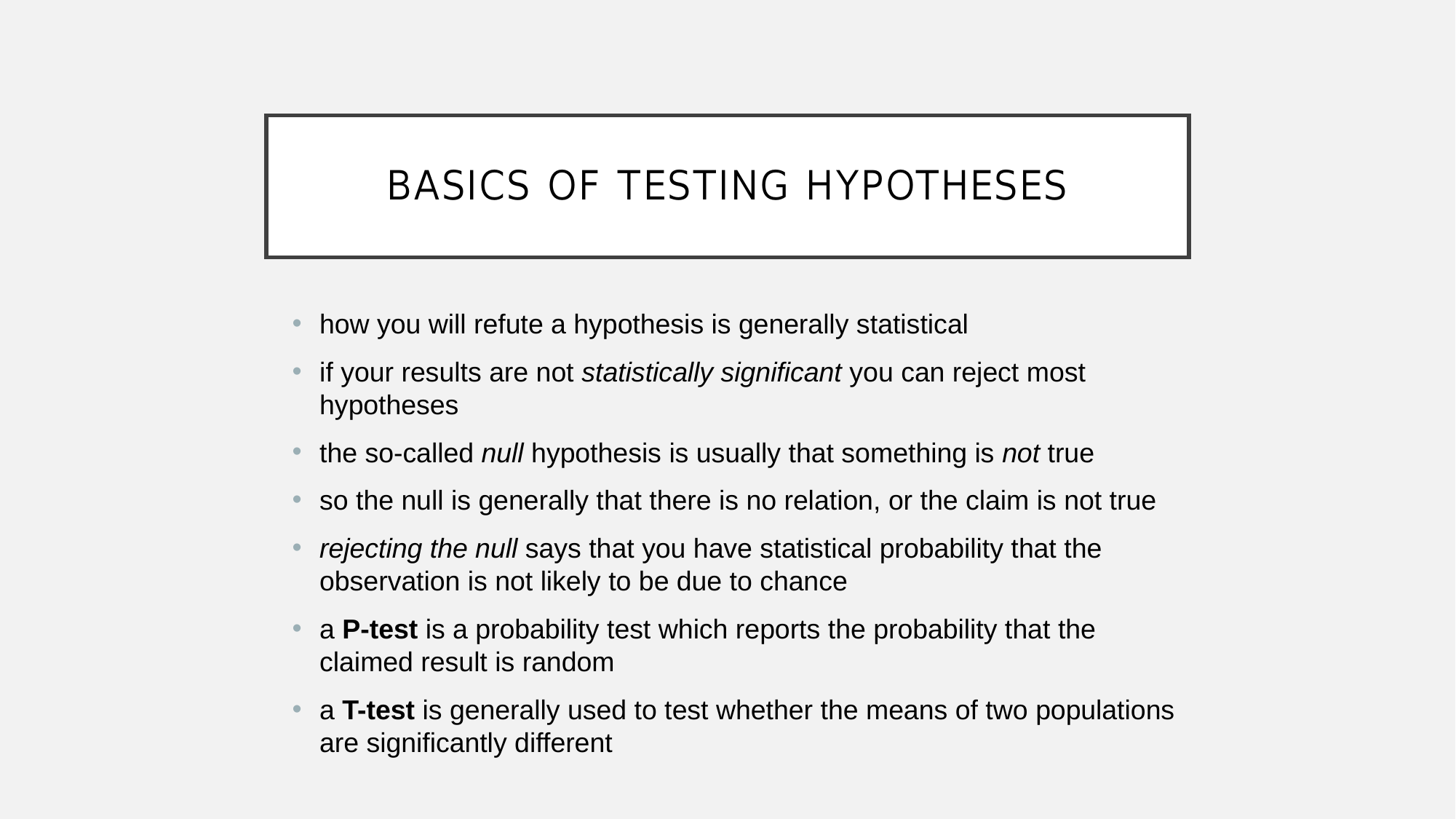

# Basics of testing hypotheses
how you will refute a hypothesis is generally statistical
if your results are not statistically significant you can reject most hypotheses
the so-called null hypothesis is usually that something is not true
so the null is generally that there is no relation, or the claim is not true
rejecting the null says that you have statistical probability that the observation is not likely to be due to chance
a P-test is a probability test which reports the probability that the claimed result is random
a T-test is generally used to test whether the means of two populations are significantly different